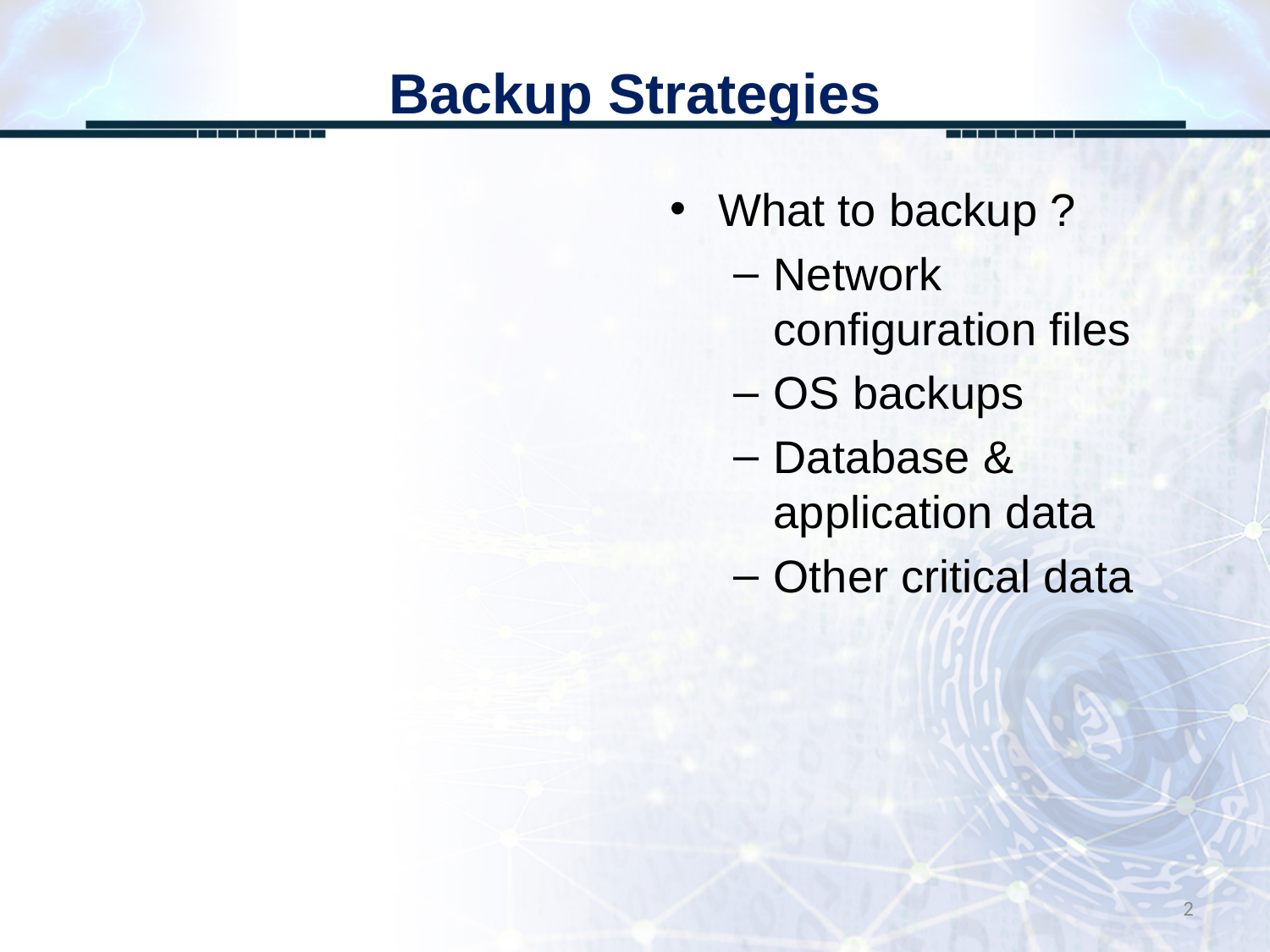

# Backup Strategies
What to backup ?
Network configuration files
OS backups
Database & application data
Other critical data
2